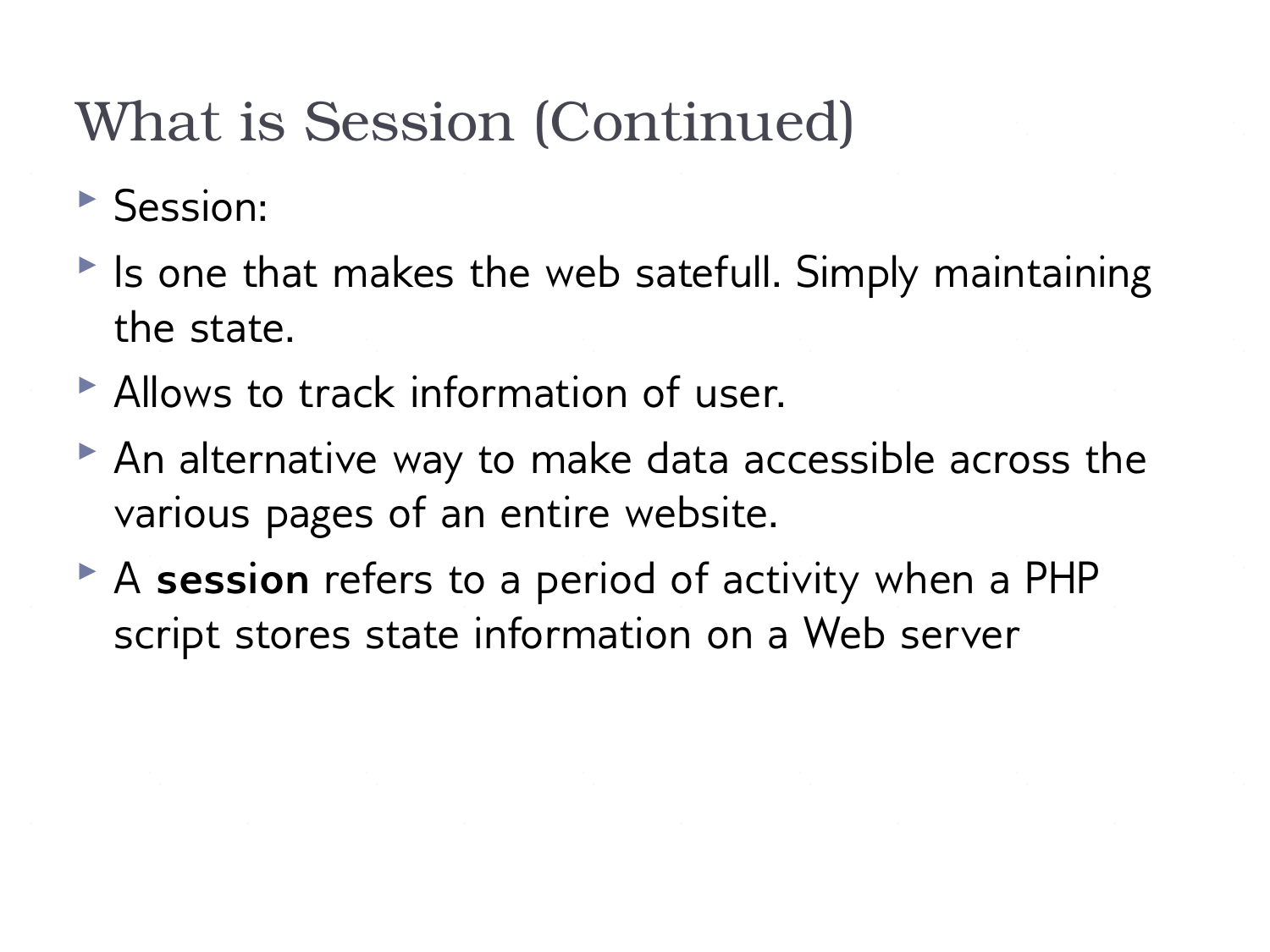

# What is Session (Continued)
Session:
Is one that makes the web satefull. Simply maintaining the state.
Allows to track information of user.
An alternative way to make data accessible across the various pages of an entire website.
A session refers to a period of activity when a PHP script stores state information on a Web server